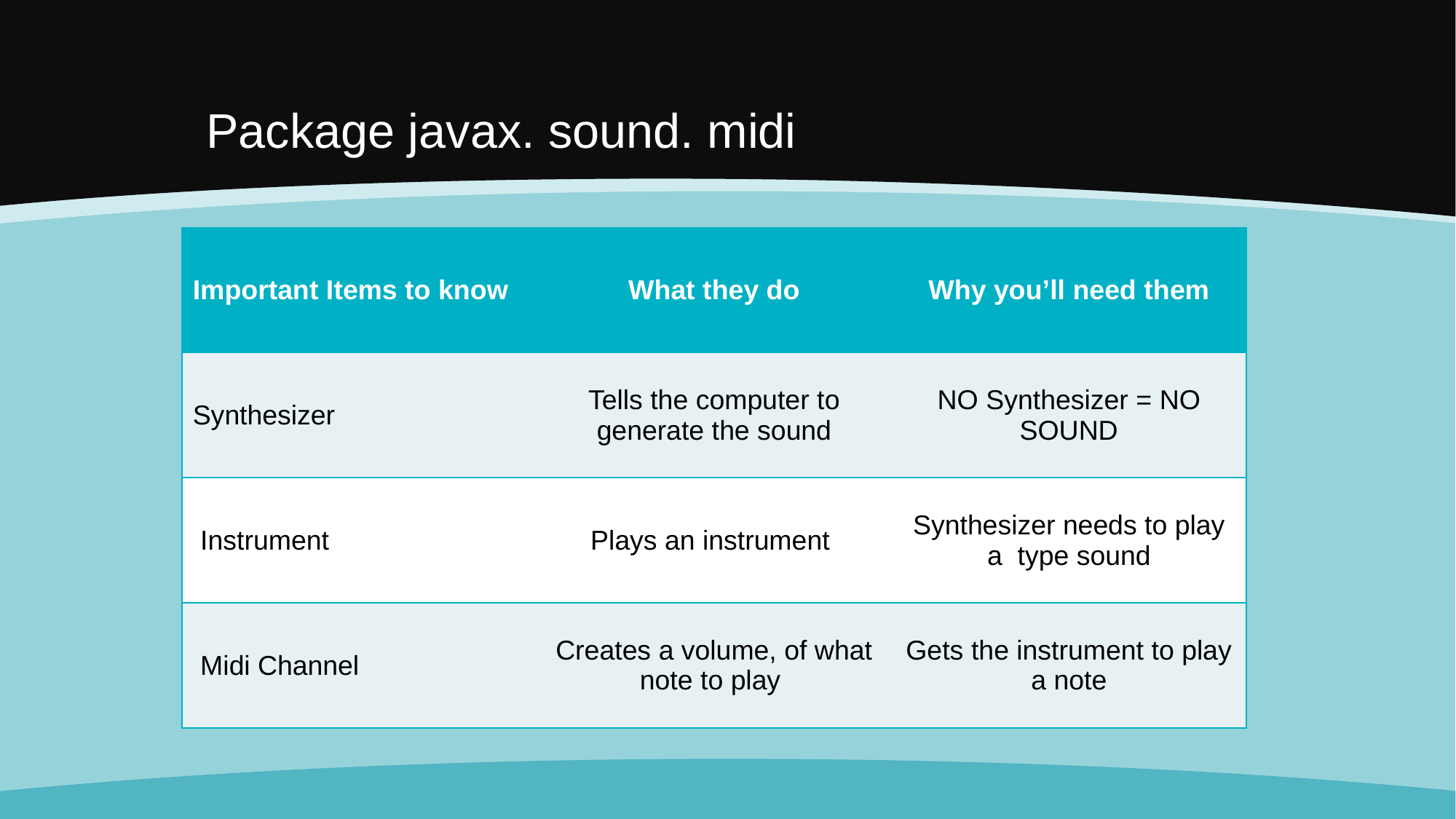

# Package javax. sound. midi
| Important Items to know | What they do | Why you’ll need them |
| --- | --- | --- |
| Synthesizer | Tells the computer to generate the sound | NO Synthesizer = NO SOUND |
| Instrument | Plays an instrument | Synthesizer needs to play a type sound |
| Midi Channel | Creates a volume, of what note to play | Gets the instrument to play a note |